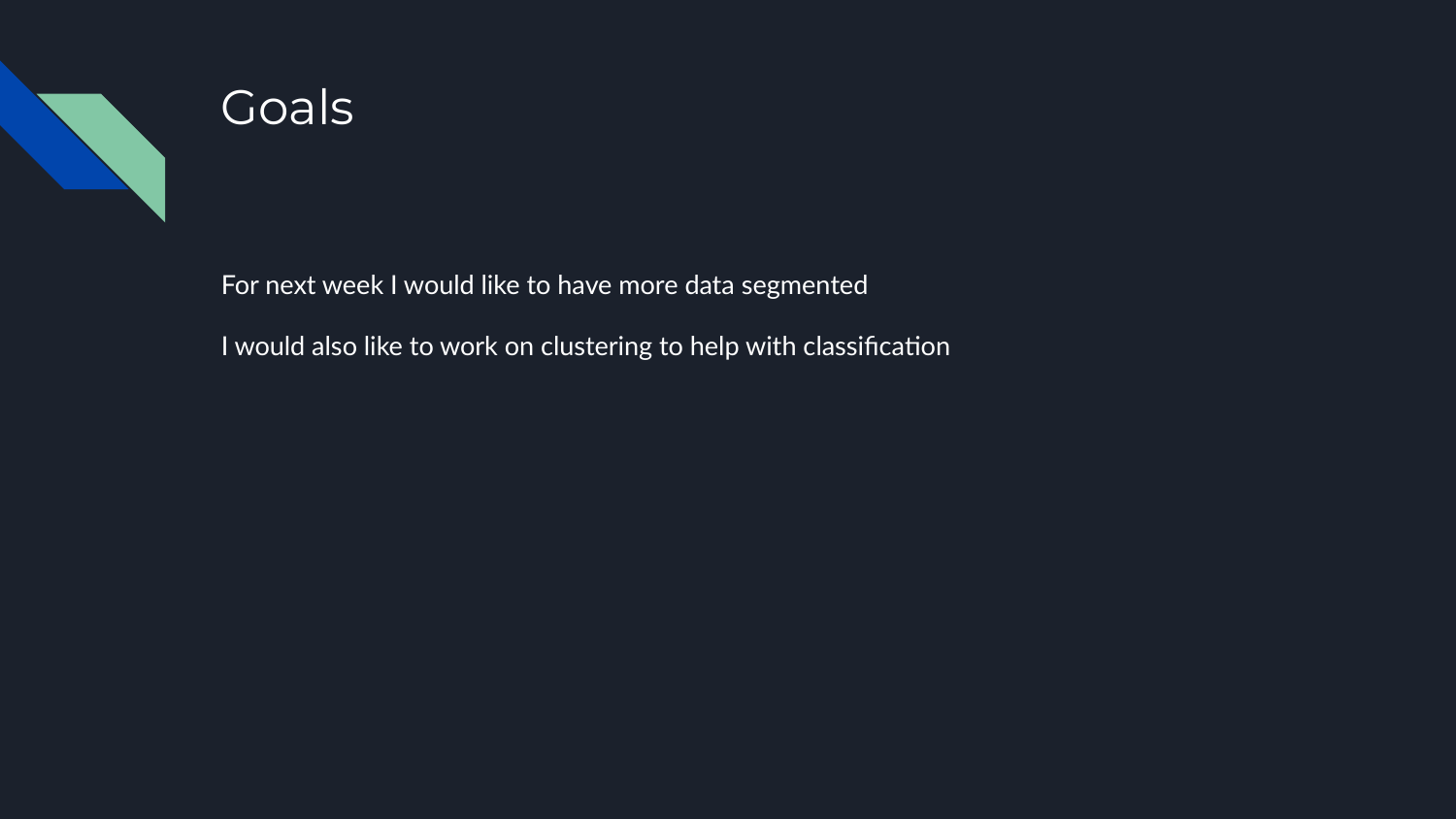

# Goals
For next week I would like to have more data segmented
I would also like to work on clustering to help with classification